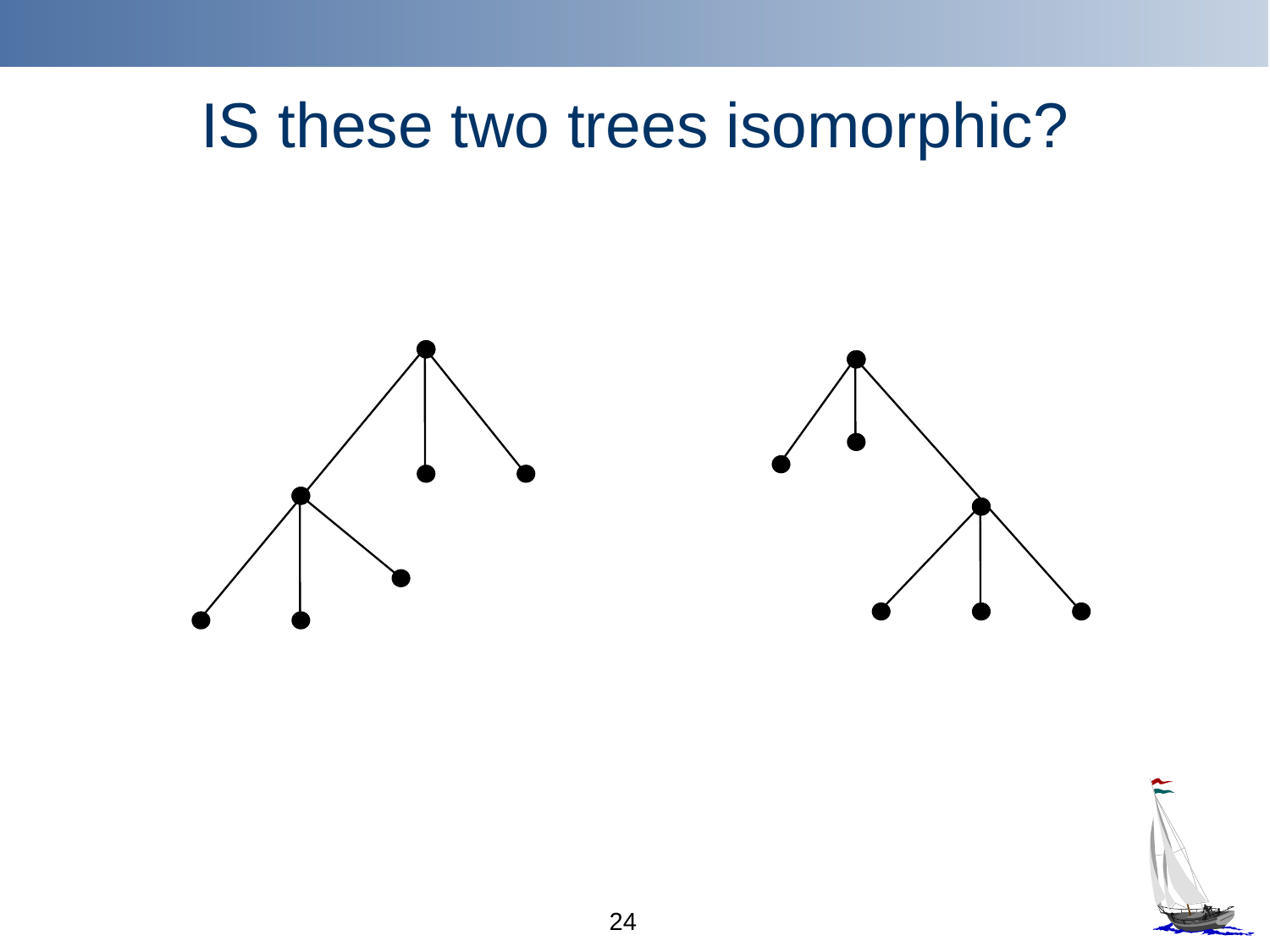

# IS these two trees isomorphic?

24